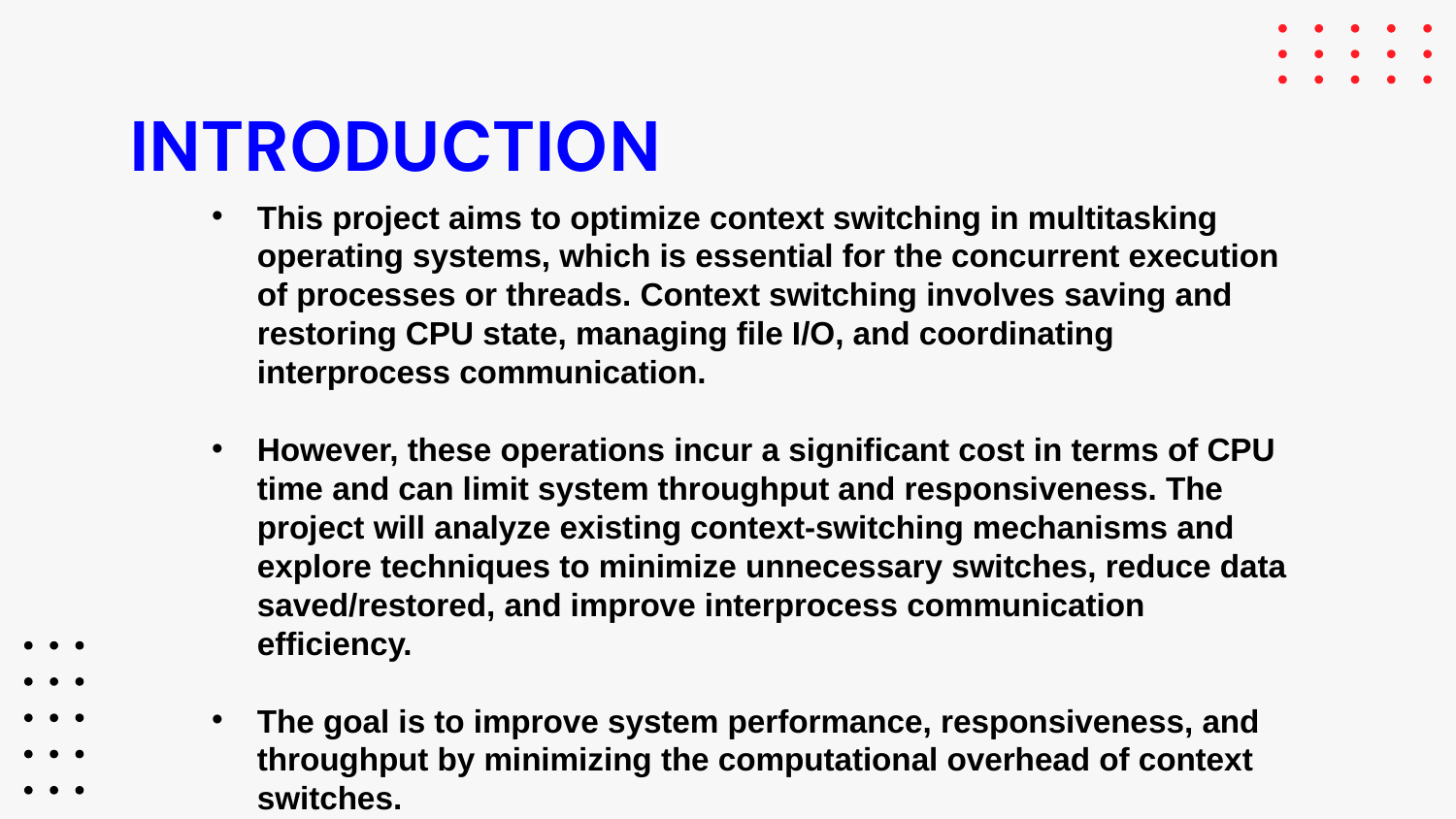

# INTRODUCTION
This project aims to optimize context switching in multitasking operating systems, which is essential for the concurrent execution of processes or threads. Context switching involves saving and restoring CPU state, managing file I/O, and coordinating interprocess communication.

However, these operations incur a significant cost in terms of CPU time and can limit system throughput and responsiveness. The project will analyze existing context-switching mechanisms and explore techniques to minimize unnecessary switches, reduce data saved/restored, and improve interprocess communication efficiency.

The goal is to improve system performance, responsiveness, and throughput by minimizing the computational overhead of context switches.